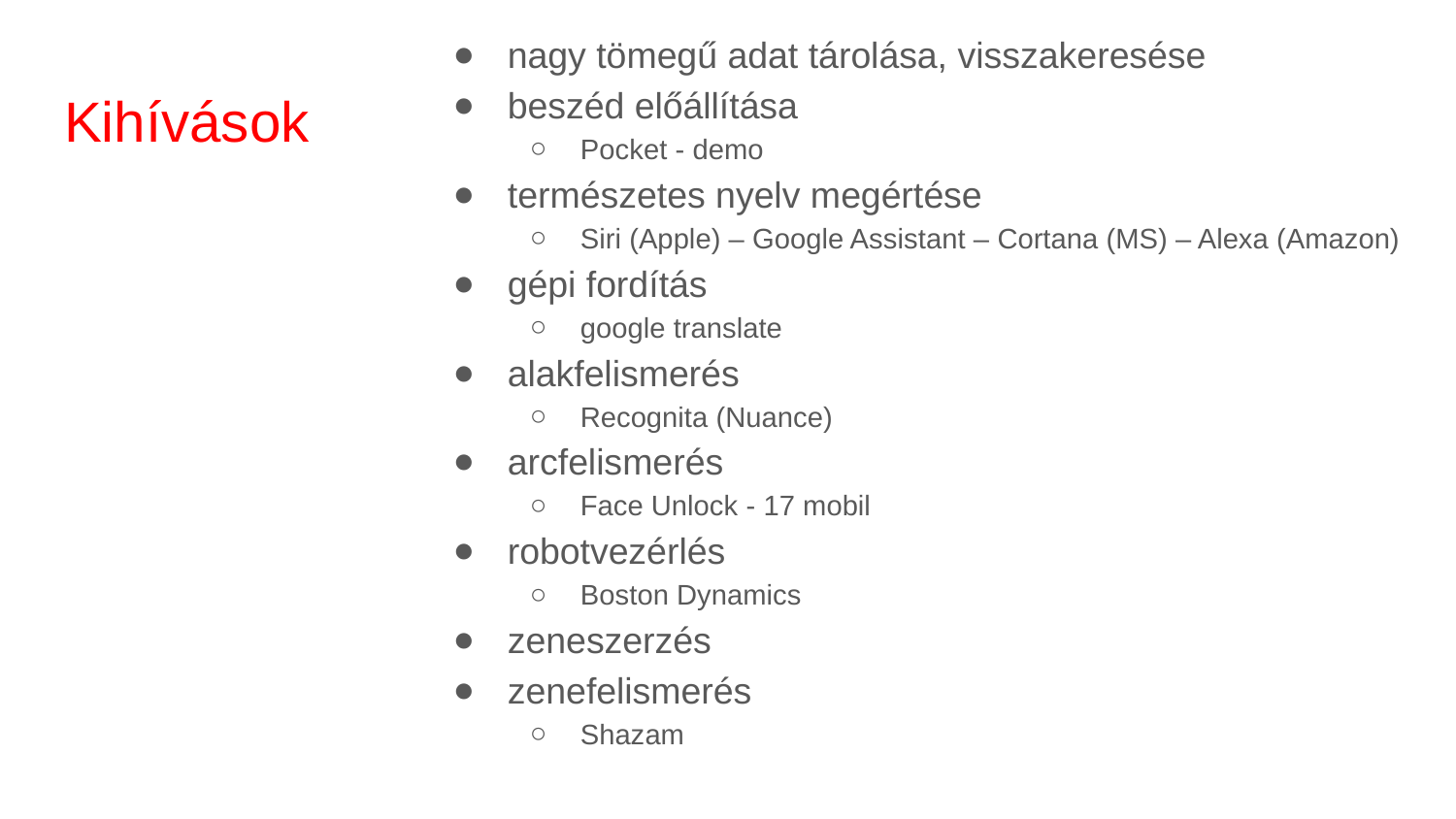

nagy tömegű adat tárolása, visszakeresése
beszéd előállítása
Pocket - demo
természetes nyelv megértése
Siri (Apple) – Google Assistant – Cortana (MS) – Alexa (Amazon)
gépi fordítás
google translate
alakfelismerés
Recognita (Nuance)
arcfelismerés
Face Unlock - 17 mobil
robotvezérlés
Boston Dynamics
zeneszerzés
zenefelismerés
Shazam
# Kihívások